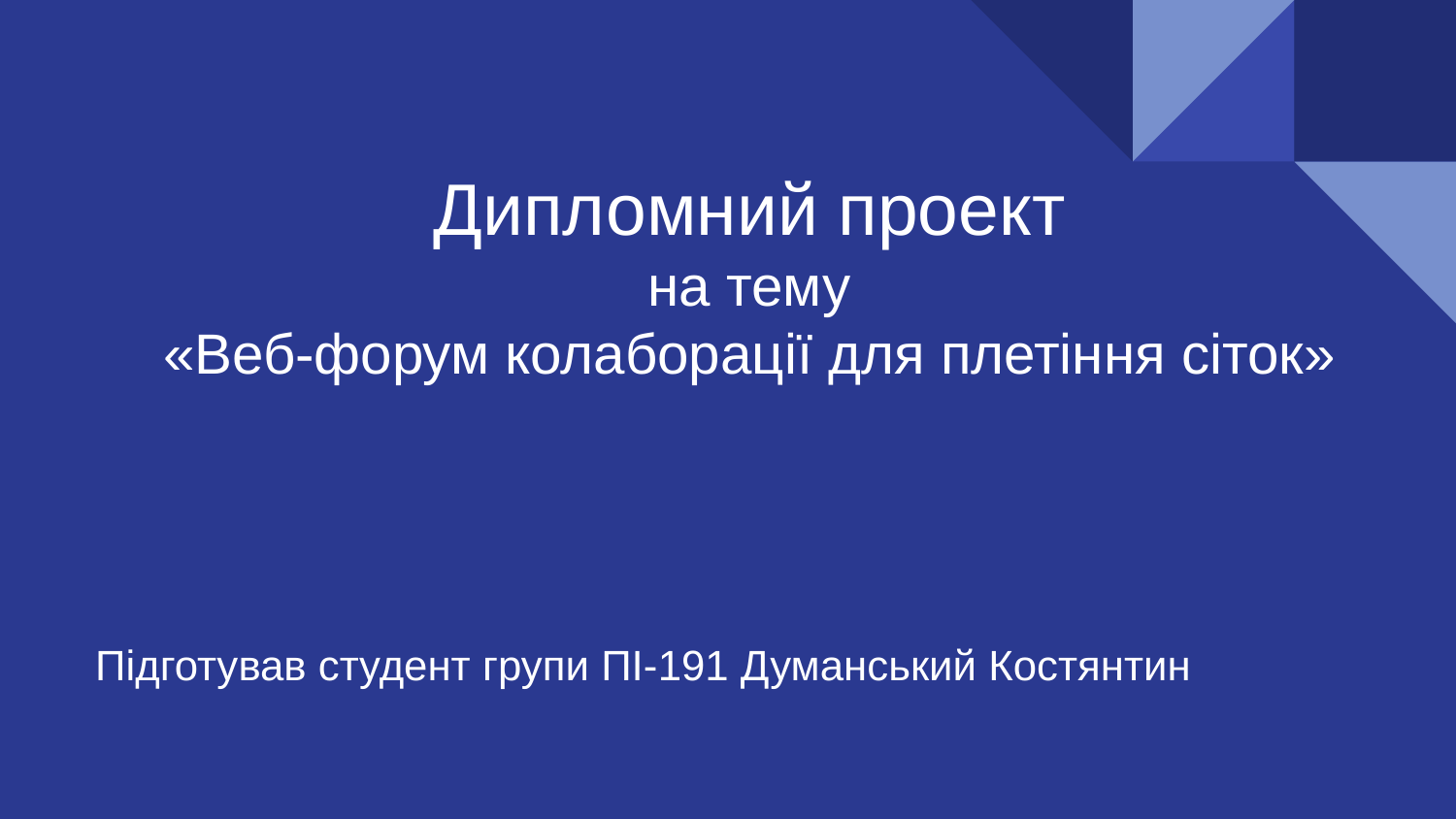

# Дипломний проект на тему «Веб-форум колаборації для плетіння сіток»
Підготував студент групи ПІ-191 Думанський Костянтин